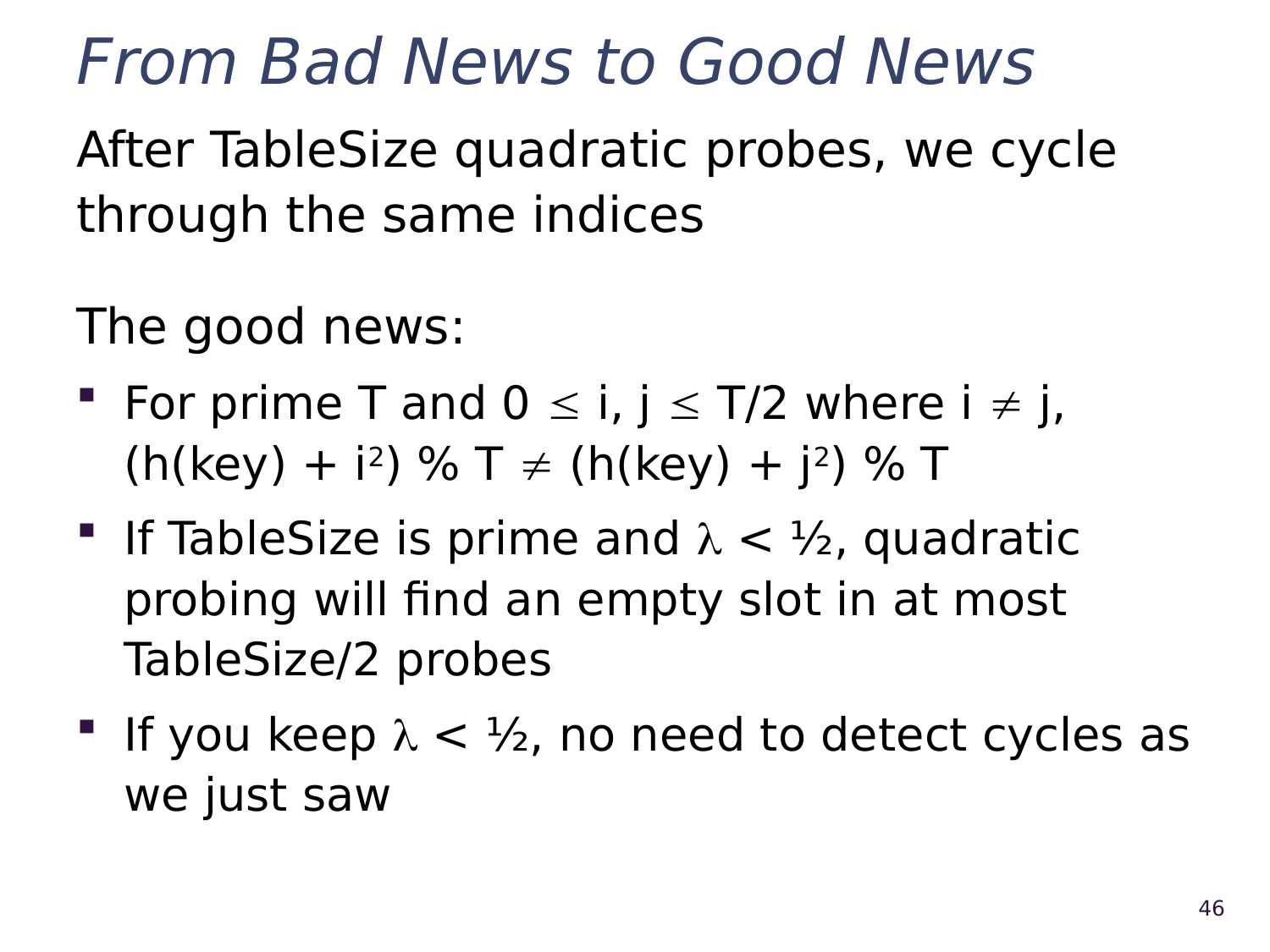

# From Bad News to Good News
After TableSize quadratic probes, we cycle through the same indices

The good news:
For prime T and 0 ≤ i, j ≤ T/2 where i ≠ j,
(h(key) + i2) % T ≠ (h(key) + j2) % T
If TableSize is prime and λ < ½, quadratic probing will find an empty slot in at most TableSize/2 probes
If you keep λ < ½, no need to detect cycles as we just saw

46